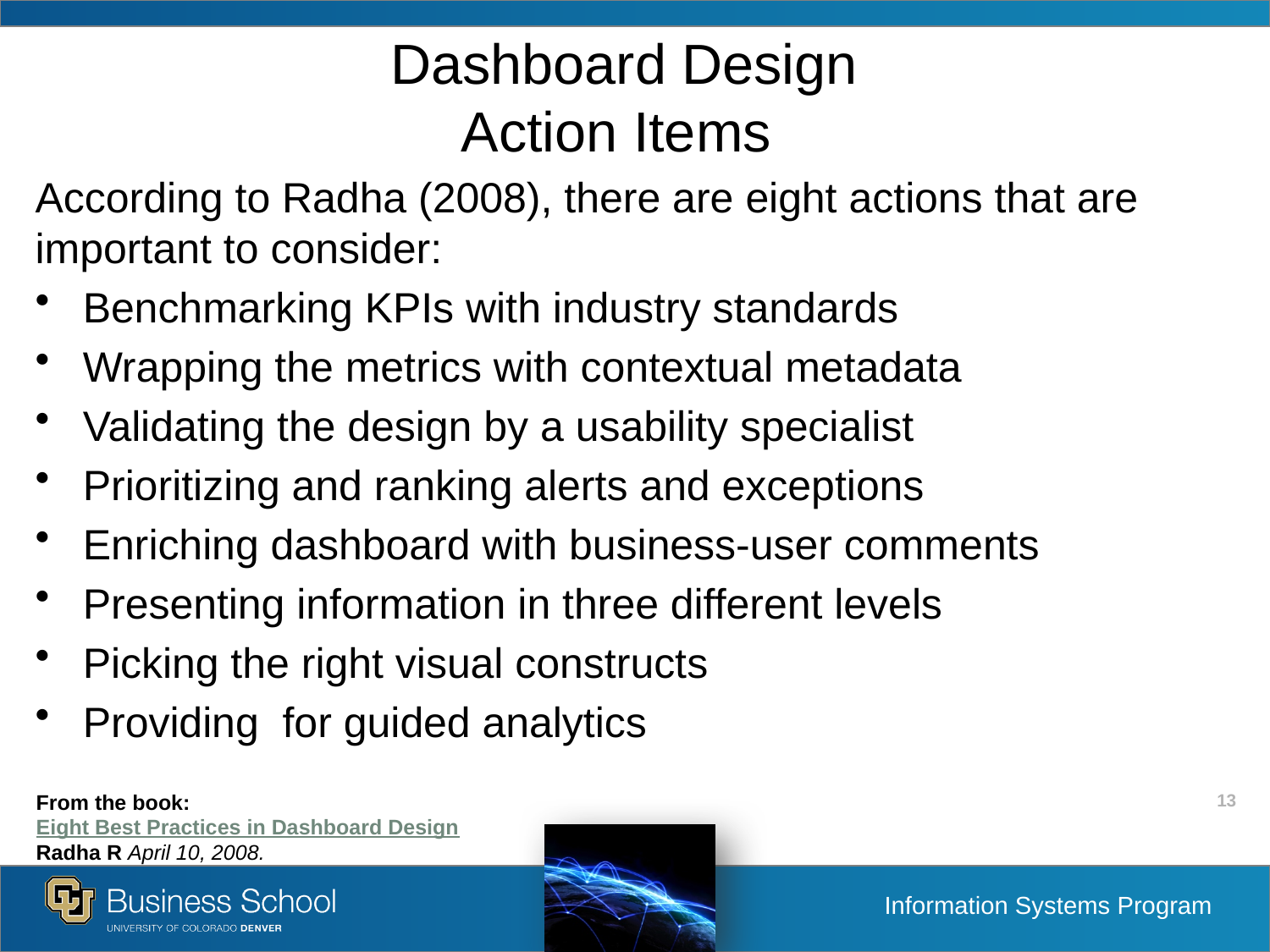

# Dashboard Design Action Items
According to Radha (2008), there are eight actions that are important to consider:
Benchmarking KPIs with industry standards
Wrapping the metrics with contextual metadata
Validating the design by a usability specialist
Prioritizing and ranking alerts and exceptions
Enriching dashboard with business-user comments
Presenting information in three different levels
Picking the right visual constructs
Providing  for guided analytics
From the book: Eight Best Practices in Dashboard Design Radha R April 10, 2008.